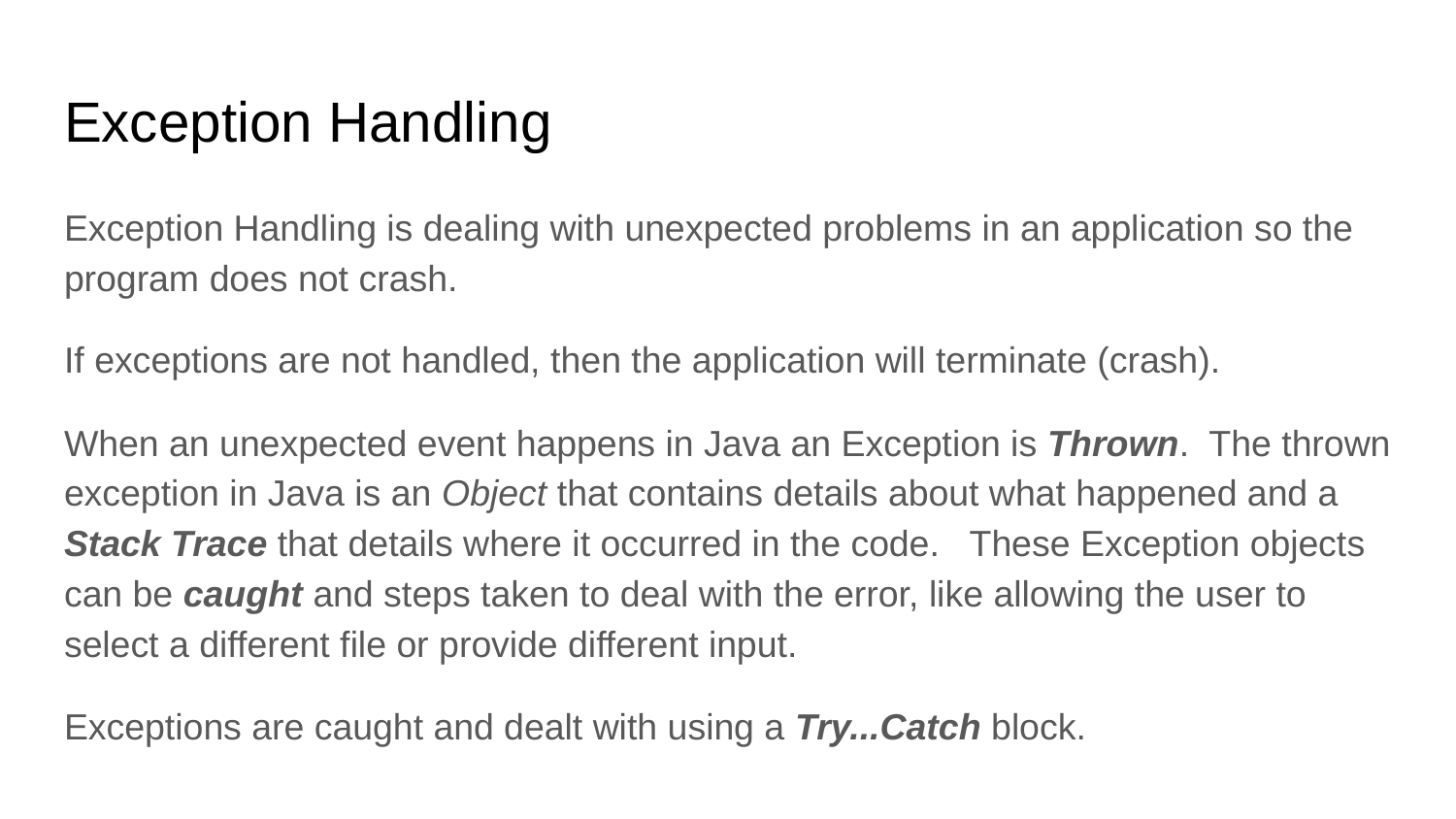

# Exception Handling
Exception Handling is dealing with unexpected problems in an application so the program does not crash.
If exceptions are not handled, then the application will terminate (crash).
When an unexpected event happens in Java an Exception is Thrown.  The thrown exception in Java is an Object that contains details about what happened and a Stack Trace that details where it occurred in the code.   These Exception objects can be caught and steps taken to deal with the error, like allowing the user to select a different file or provide different input.
Exceptions are caught and dealt with using a Try...Catch block.